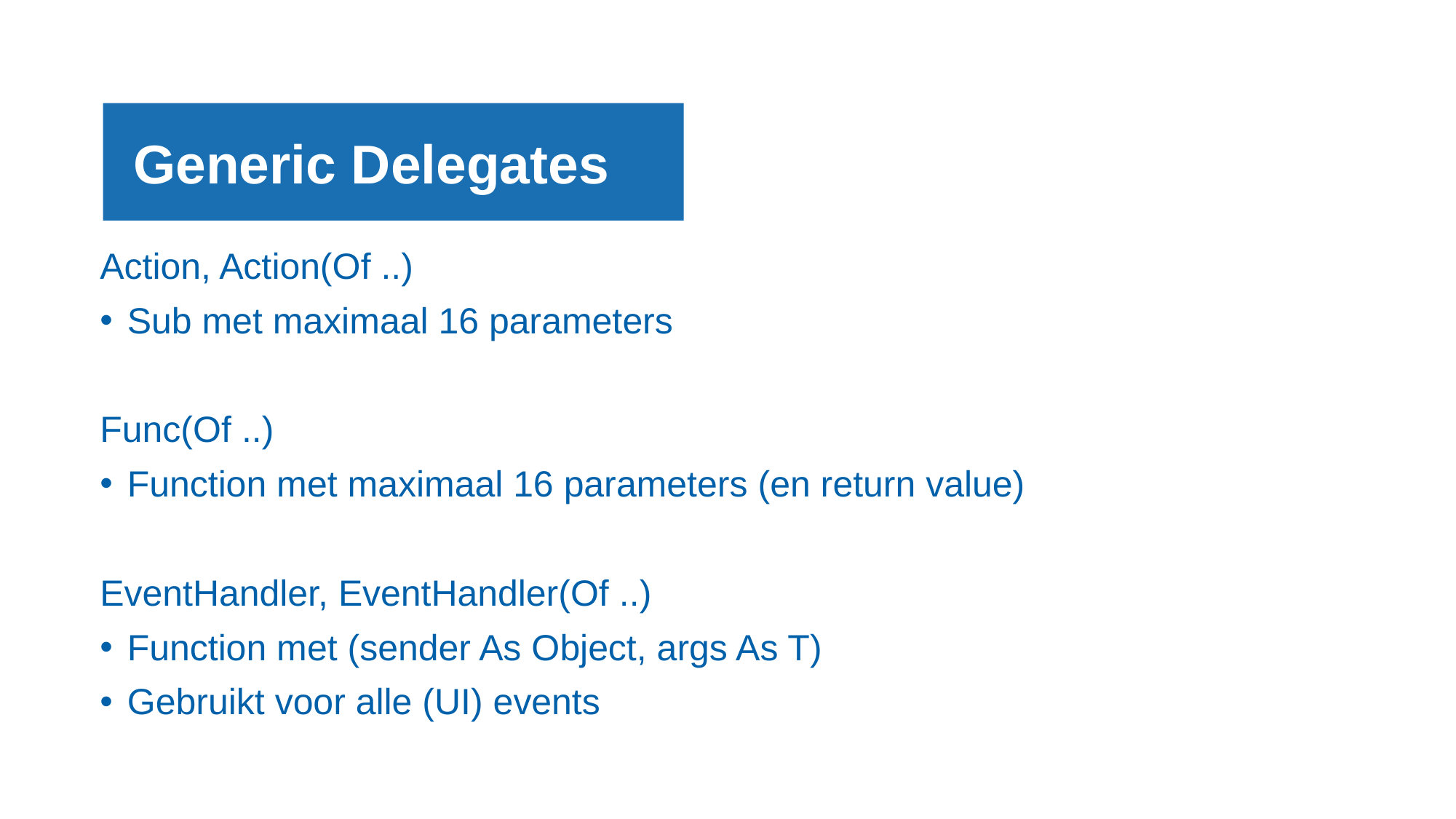

# Generic Delegates
Action, Action(Of ..)
Sub met maximaal 16 parameters

Func(Of ..)
Function met maximaal 16 parameters (en return value)

EventHandler, EventHandler(Of ..)
Function met (sender As Object, args As T)
Gebruikt voor alle (UI) events